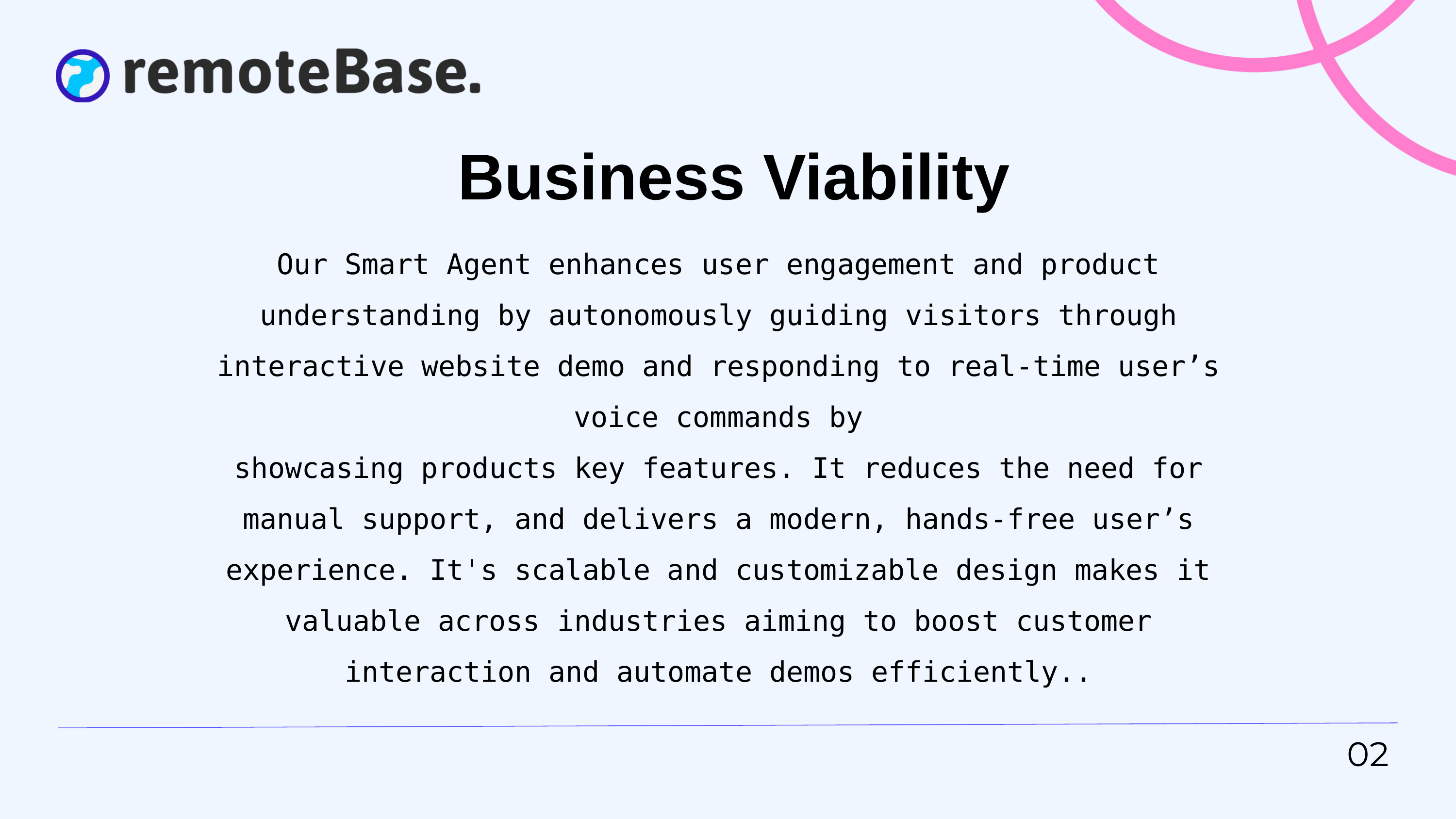

Business Viability

Our Smart Agent enhances user engagement and product understanding by autonomously guiding visitors through interactive website demo and responding to real-time user’s voice commands by
showcasing products key features. It reduces the need for manual support, and delivers a modern, hands-free user’s experience. It's scalable and customizable design makes it valuable across industries aiming to boost customer interaction and automate demos efficiently..

02